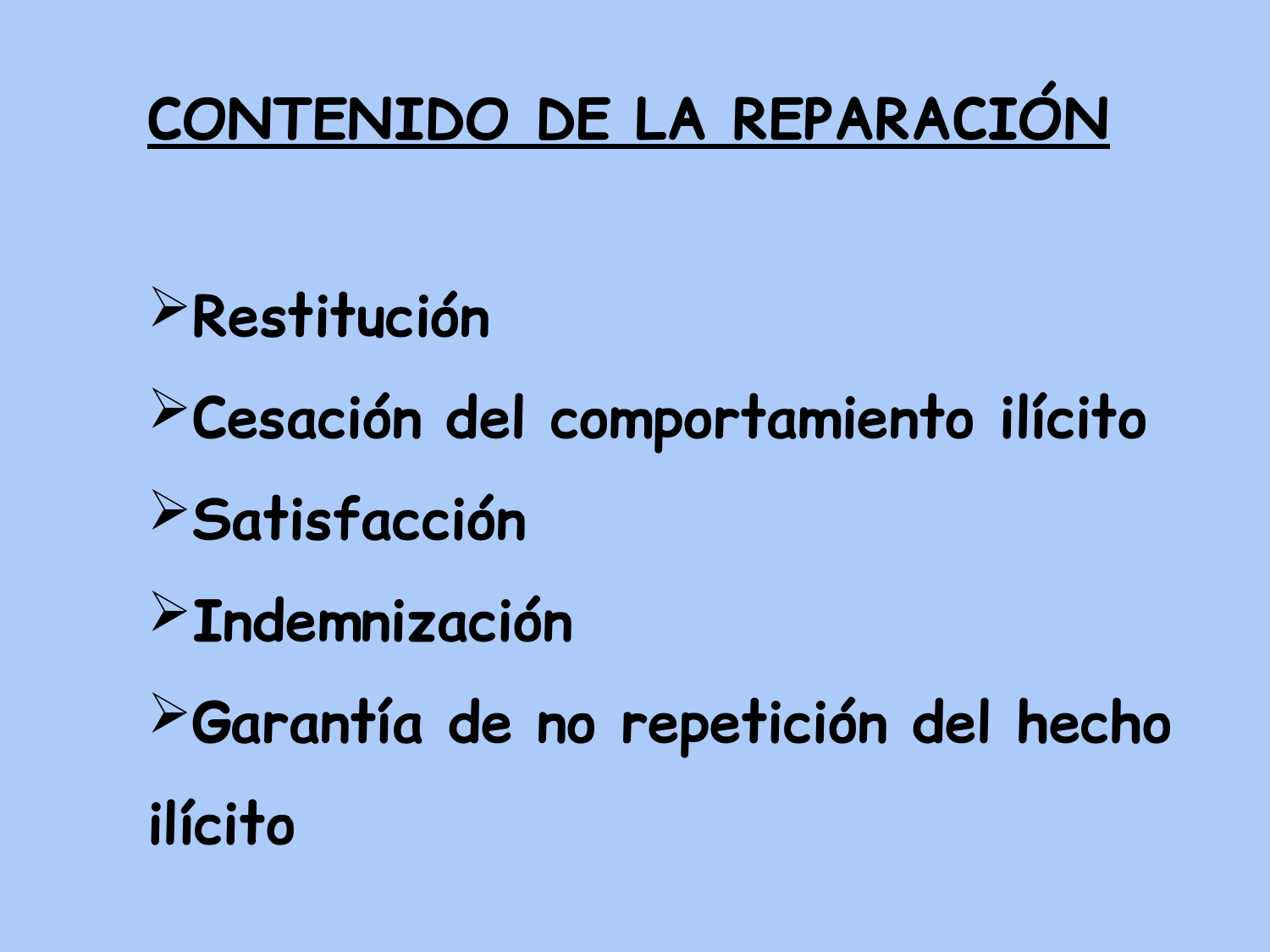

CONTENIDO DE LA REPARACIÓN

Restitución
Cesación del comportamiento ilícito
Satisfacción
Indemnización
Garantía de no repetición del hecho ilícito